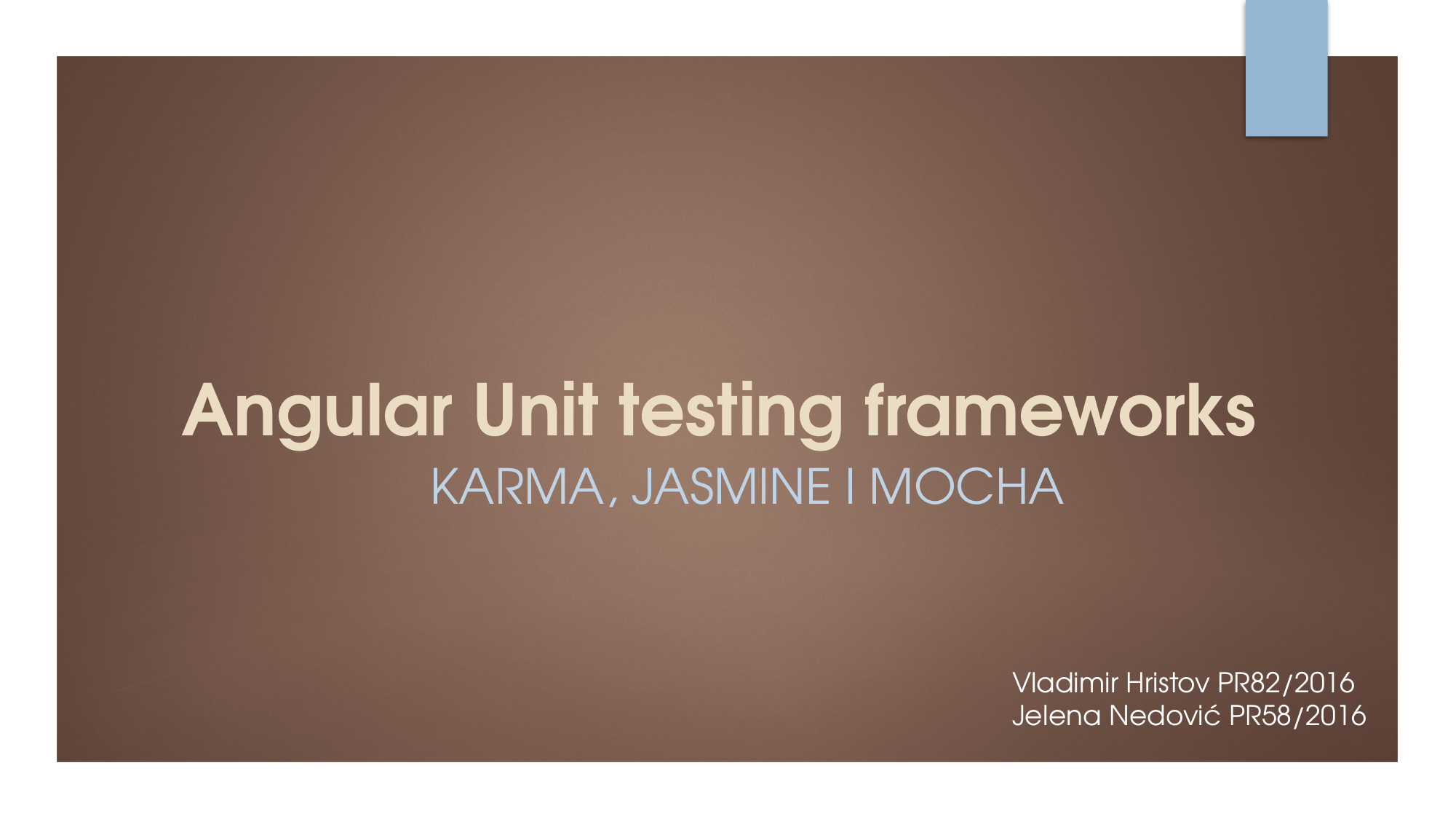

# Angular Unit testing frameworks
Karma, Jasmine I Mocha
Vladimir Hristov PR82/2016
Jelena Nedović PR58/2016